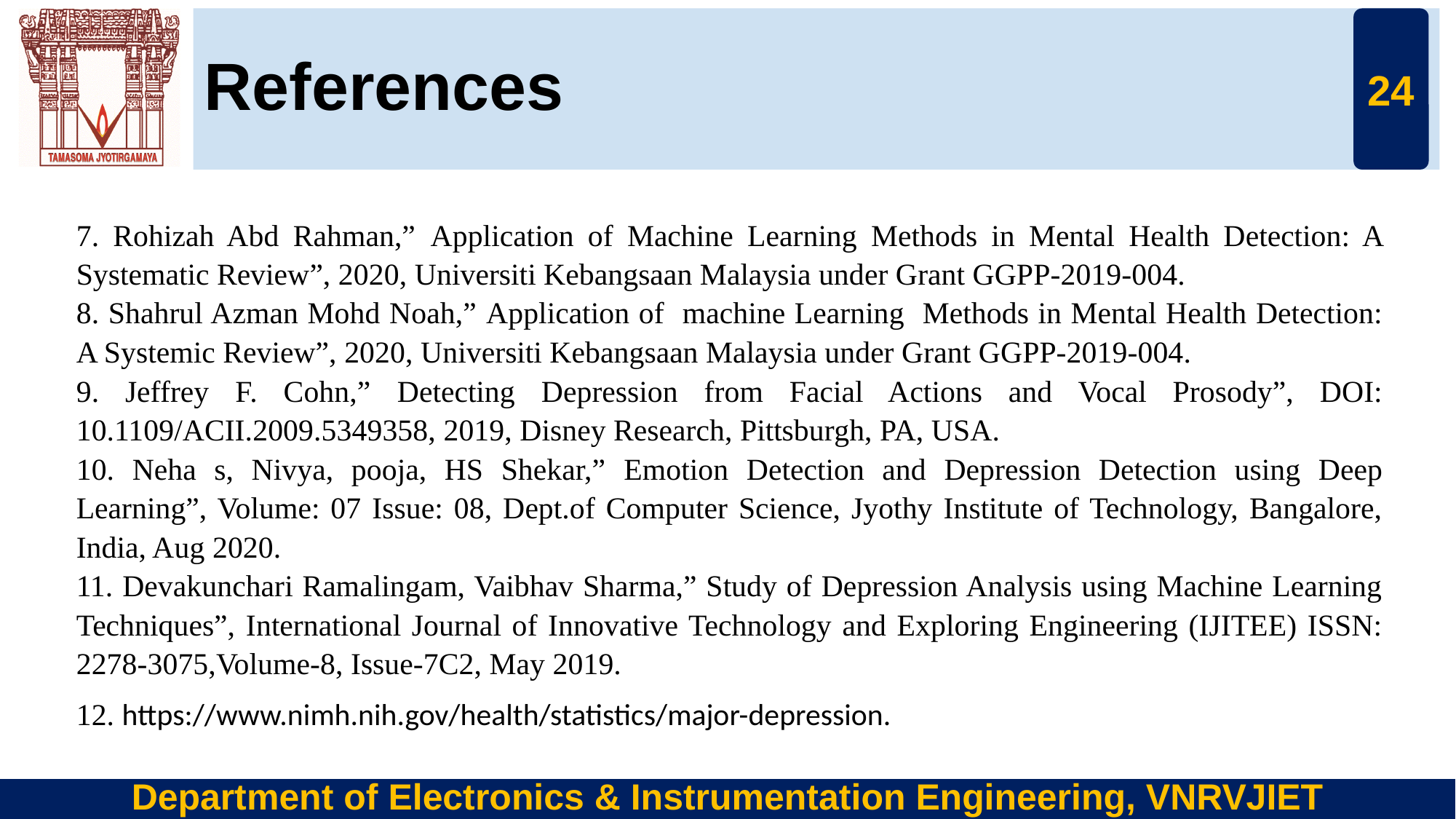

# References
24

7. Rohizah Abd Rahman,” Application of Machine Learning Methods in Mental Health Detection: A Systematic Review”, 2020, Universiti Kebangsaan Malaysia under Grant GGPP-2019-004.
8. Shahrul Azman Mohd Noah,” Application of  machine Learning  Methods in Mental Health Detection: A Systemic Review”, 2020, Universiti Kebangsaan Malaysia under Grant GGPP-2019-004.
9. Jeffrey F. Cohn,” Detecting Depression from Facial Actions and Vocal Prosody”, DOI: 10.1109/ACII.2009.5349358, 2019, Disney Research, Pittsburgh, PA, USA.
10. Neha s, Nivya, pooja, HS Shekar,” Emotion Detection and Depression Detection using Deep Learning”, Volume: 07 Issue: 08, Dept.of Computer Science, Jyothy Institute of Technology, Bangalore, India, Aug 2020.
11. Devakunchari Ramalingam, Vaibhav Sharma,” Study of Depression Analysis using Machine Learning Techniques”, International Journal of Innovative Technology and Exploring Engineering (IJITEE) ISSN: 2278-3075,Volume-8, Issue-7C2, May 2019.
12. https://www.nimh.nih.gov/health/statistics/major-depression.
Department of Electronics & Instrumentation Engineering, VNRVJIET